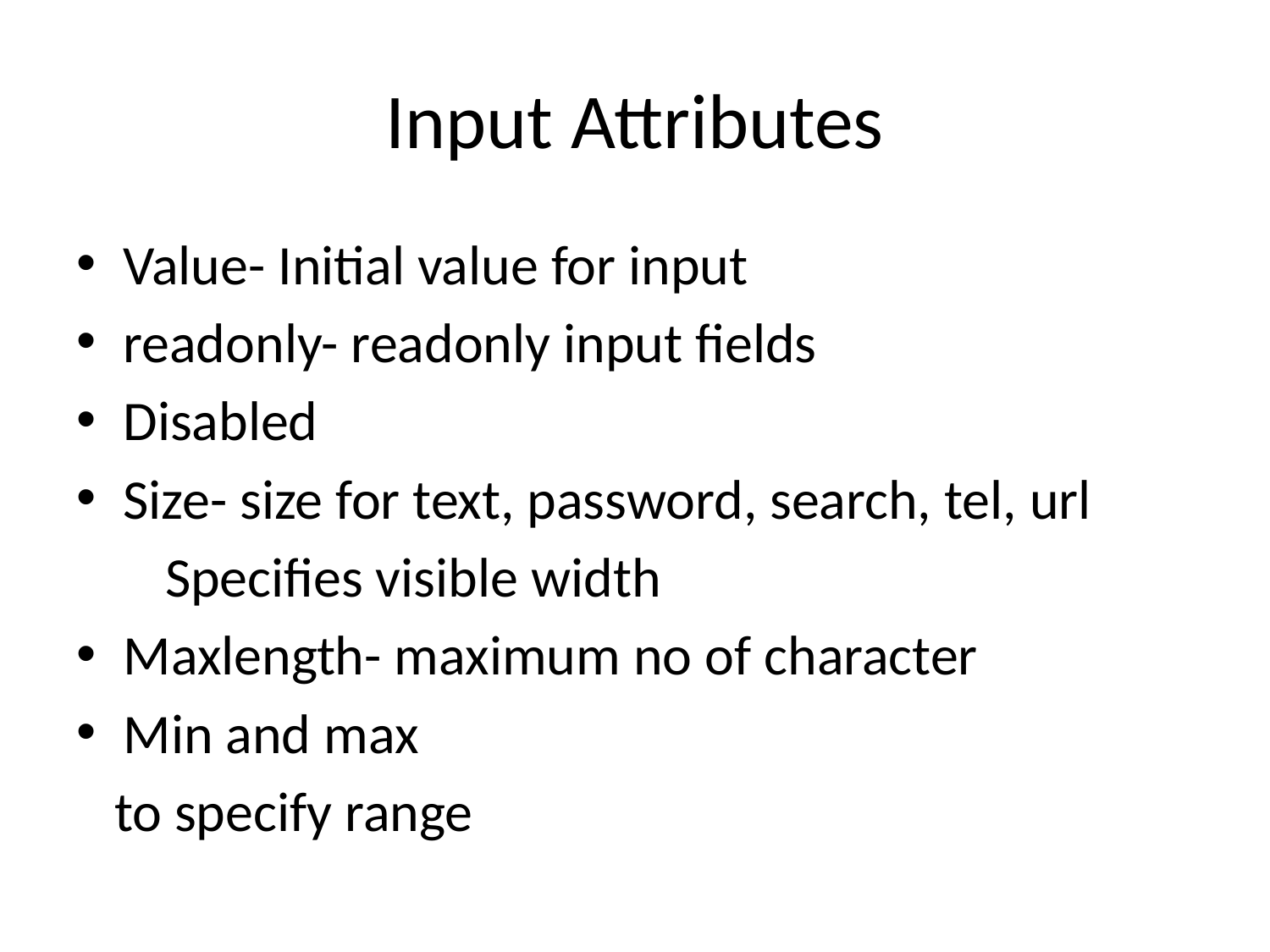

# Input Attributes
Value- Initial value for input
readonly- readonly input fields
Disabled
Size- size for text, password, search, tel, url
       Specifies visible width
Maxlength- maximum no of character
Min and max
   to specify range